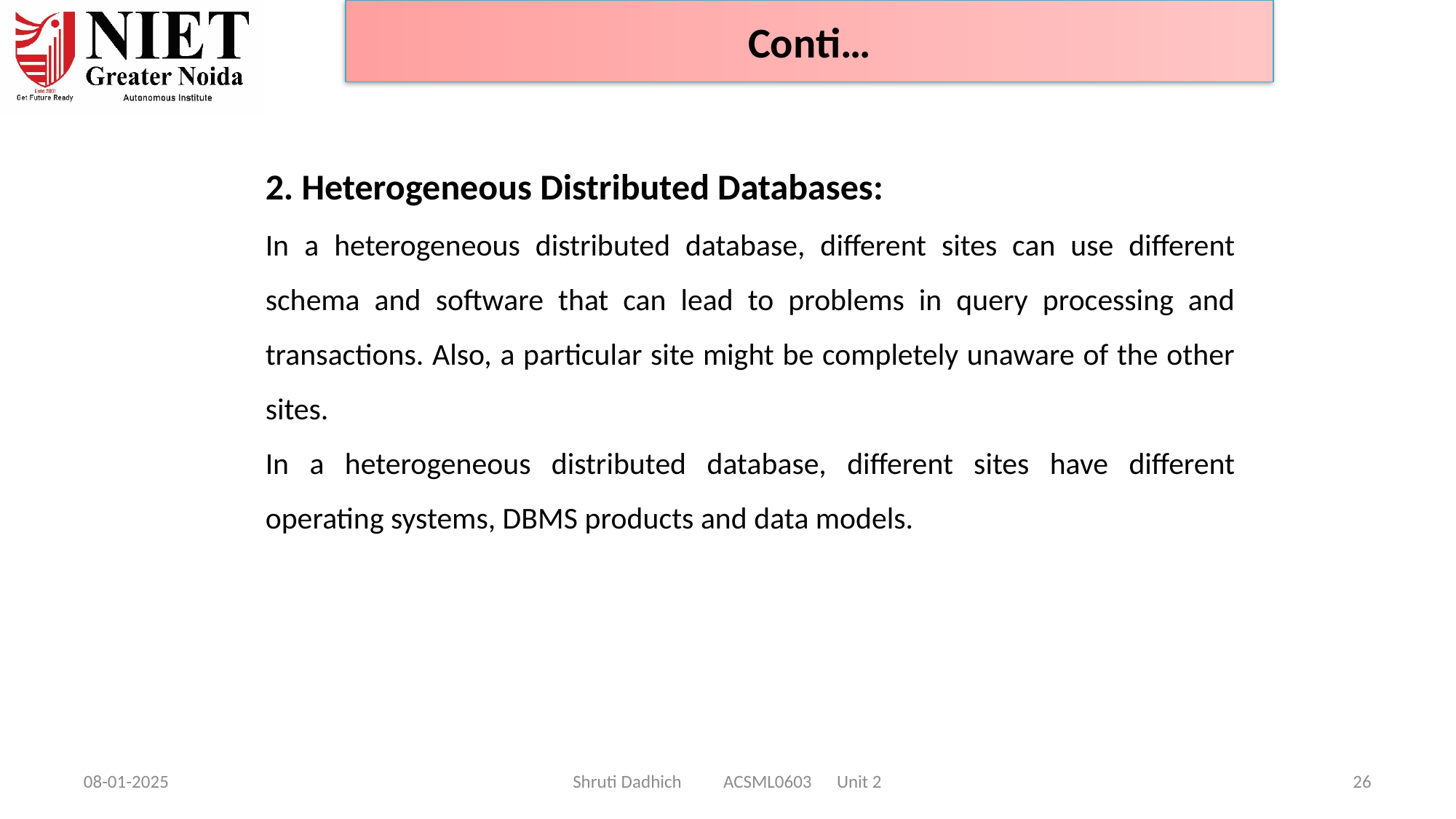

Conti…
2. Heterogeneous Distributed Databases:
In a heterogeneous distributed database, different sites can use different schema and software that can lead to problems in query processing and transactions. Also, a particular site might be completely unaware of the other sites.
In a heterogeneous distributed database, different sites have different operating systems, DBMS products and data models.

08-01-2025
Shruti Dadhich          ACSML0603      Unit 2
26